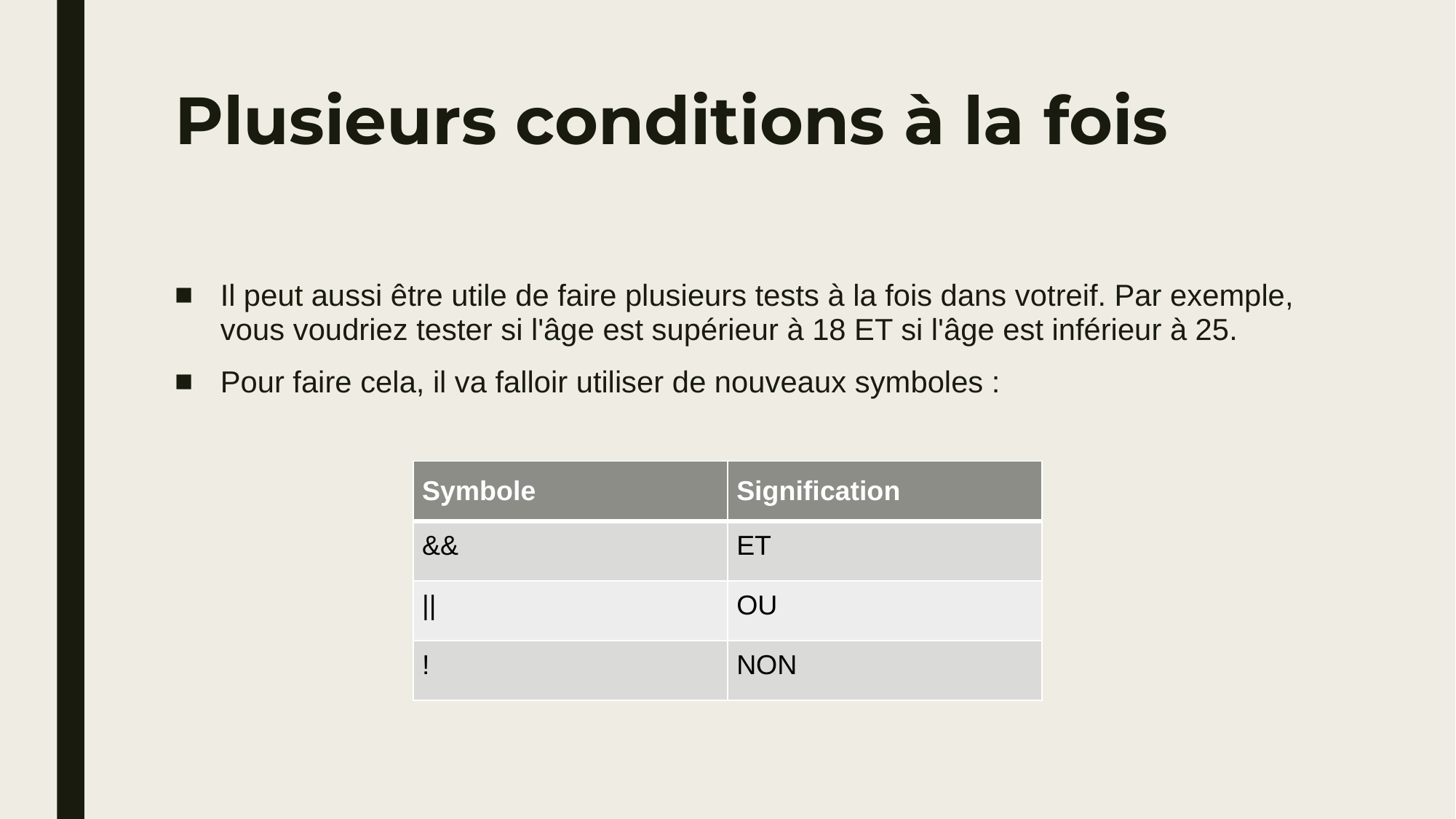

# Plusieurs conditions à la fois
Il peut aussi être utile de faire plusieurs tests à la fois dans votreif. Par exemple, vous voudriez tester si l'âge est supérieur à 18 ET si l'âge est inférieur à 25.
Pour faire cela, il va falloir utiliser de nouveaux symboles :
| Symbole | Signification |
| --- | --- |
| && | ET |
| || | OU |
| ! | NON |